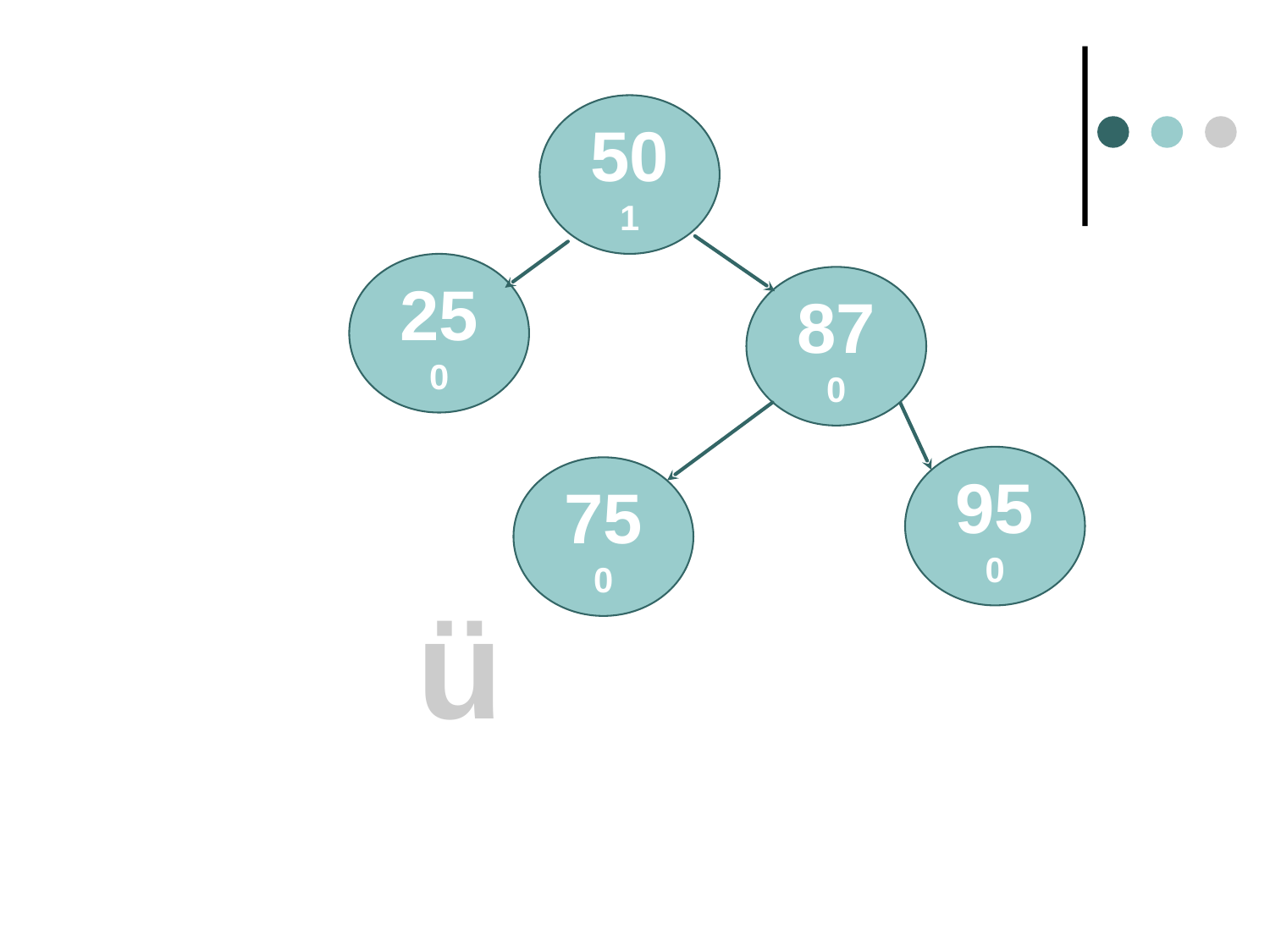

50
1

25
0
87
0

95
0
75
0
ü